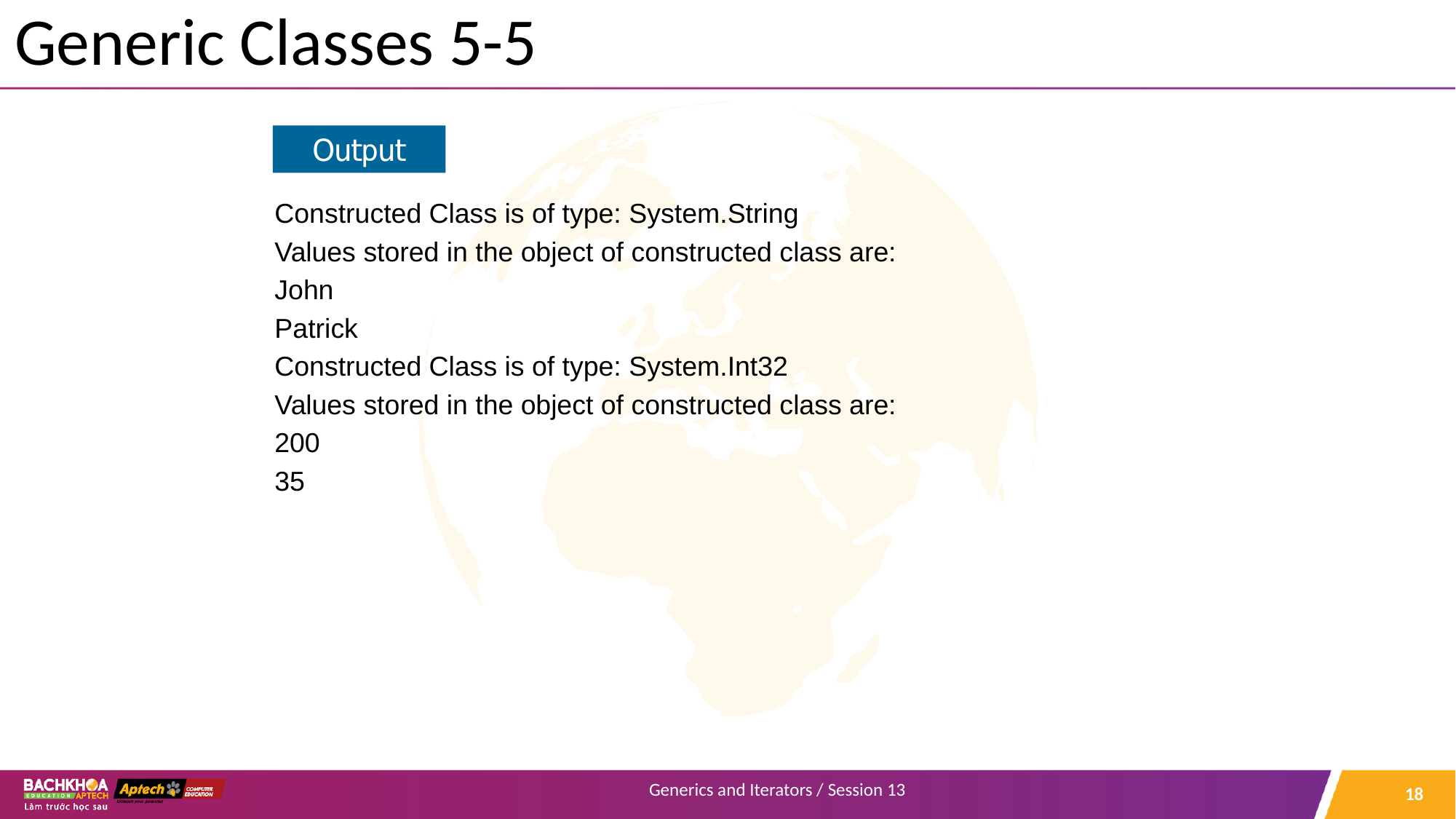

# Generic Classes 5-5

Constructed Class is of type: System.String
Values stored in the object of constructed class are:
John
Patrick
Constructed Class is of type: System.Int32
Values stored in the object of constructed class are:
200
35

Output
18
Generics and Iterators / Session 13